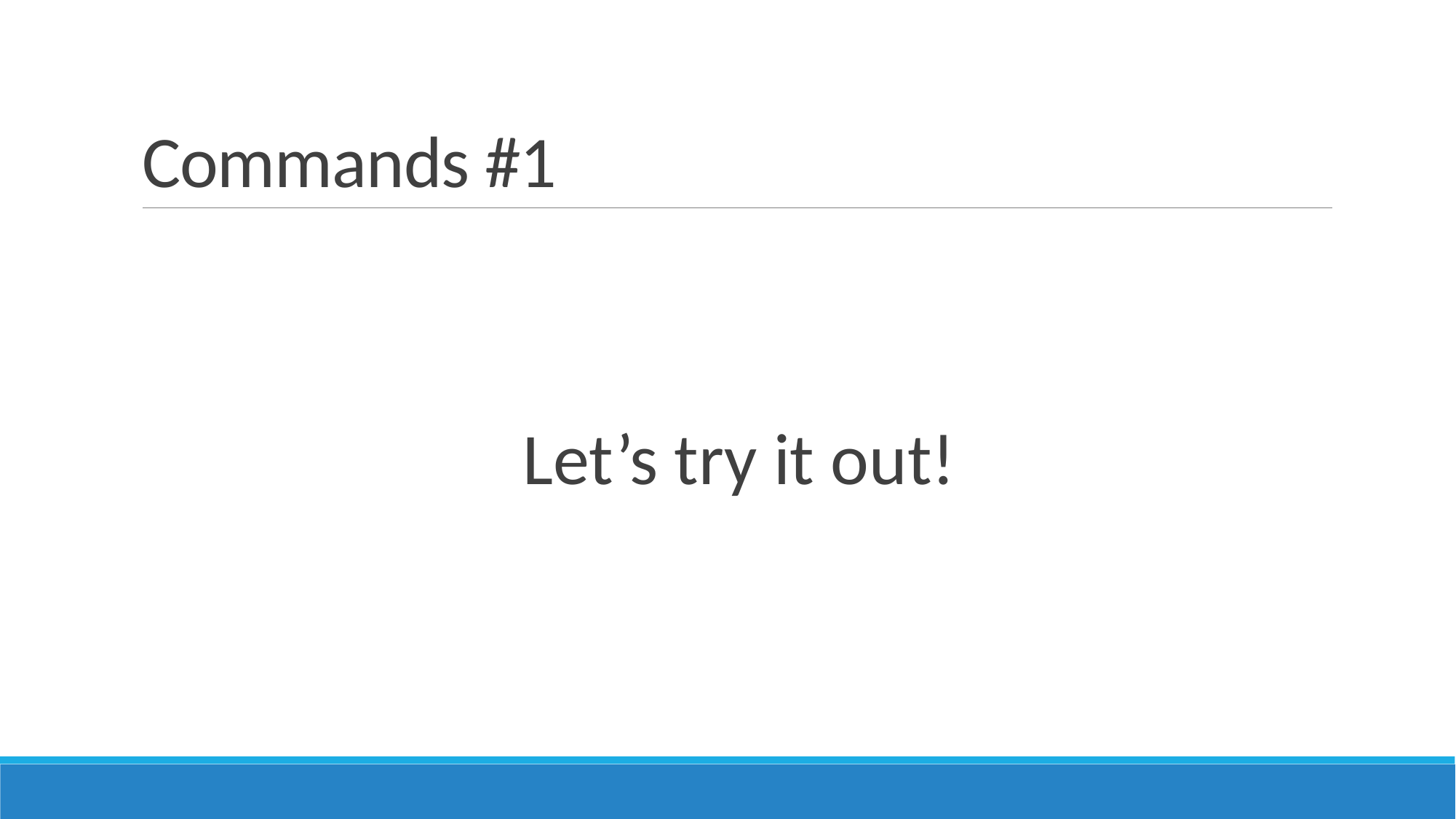

# Commands #1
Let’s try it out!